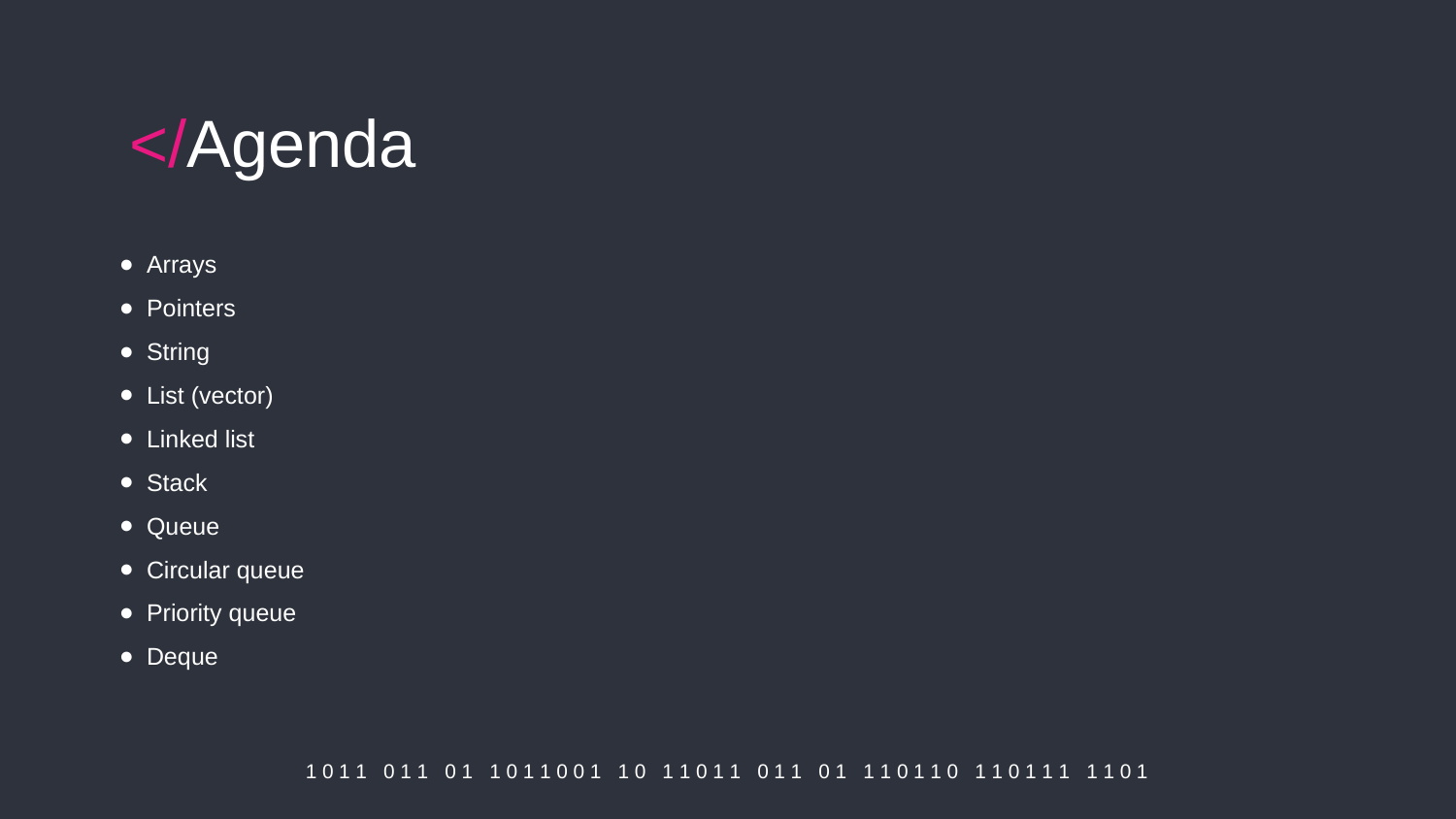

# </Agenda
Arrays
Pointers
String
List (vector)
Linked list
Stack
Queue
Circular queue
Priority queue
Deque